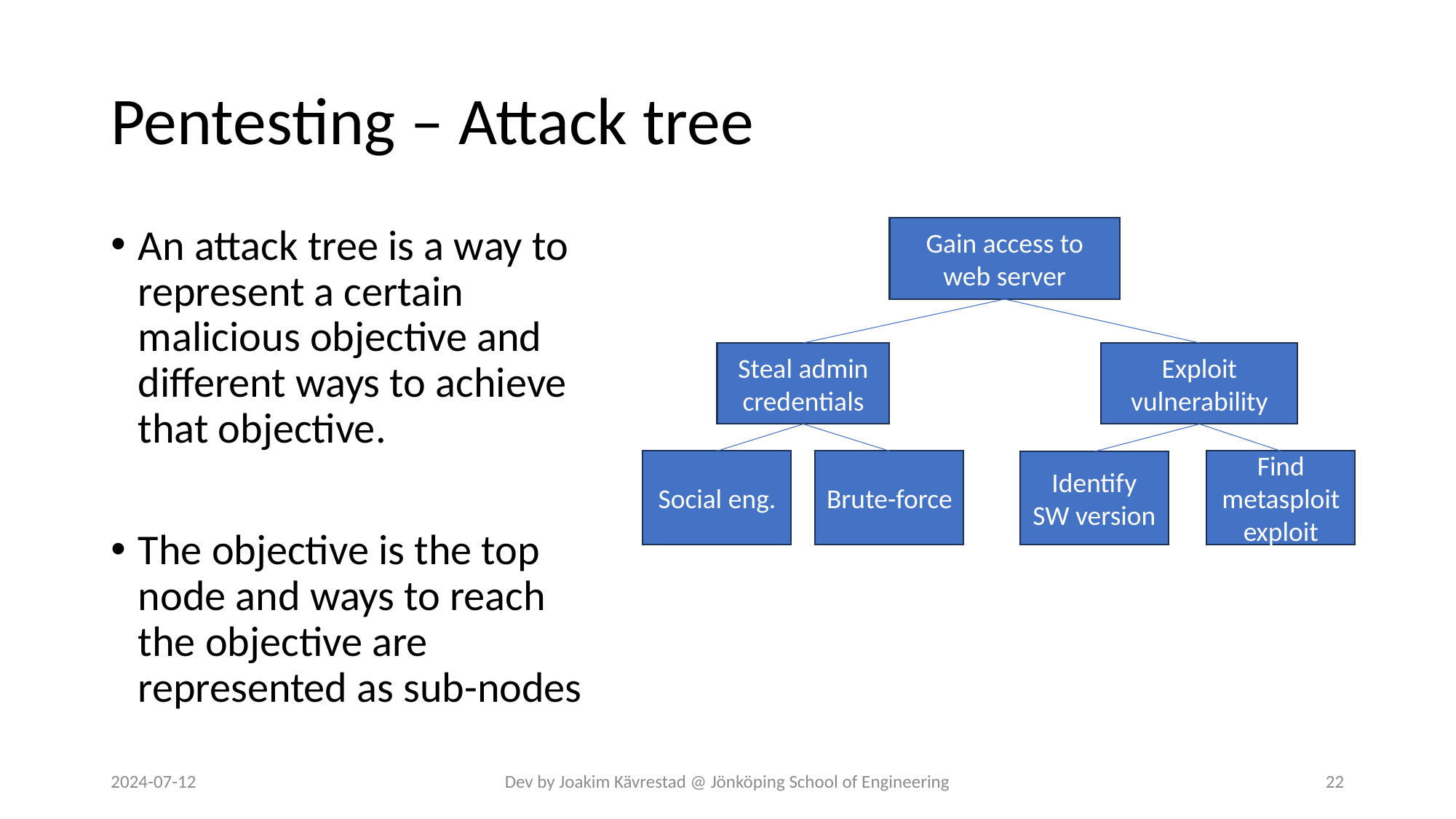

# Pentesting – Attack tree
An attack tree is a way to represent a certain malicious objective and different ways to achieve that objective.

The objective is the top node and ways to reach the objective are represented as sub-nodes
Gain access to web server
Steal admin credentials
Exploit vulnerability
Find metasploit exploit
Social eng.
Brute-force
Identify SW version
2024-07-12
Dev by Joakim Kävrestad @ Jönköping School of Engineering
22